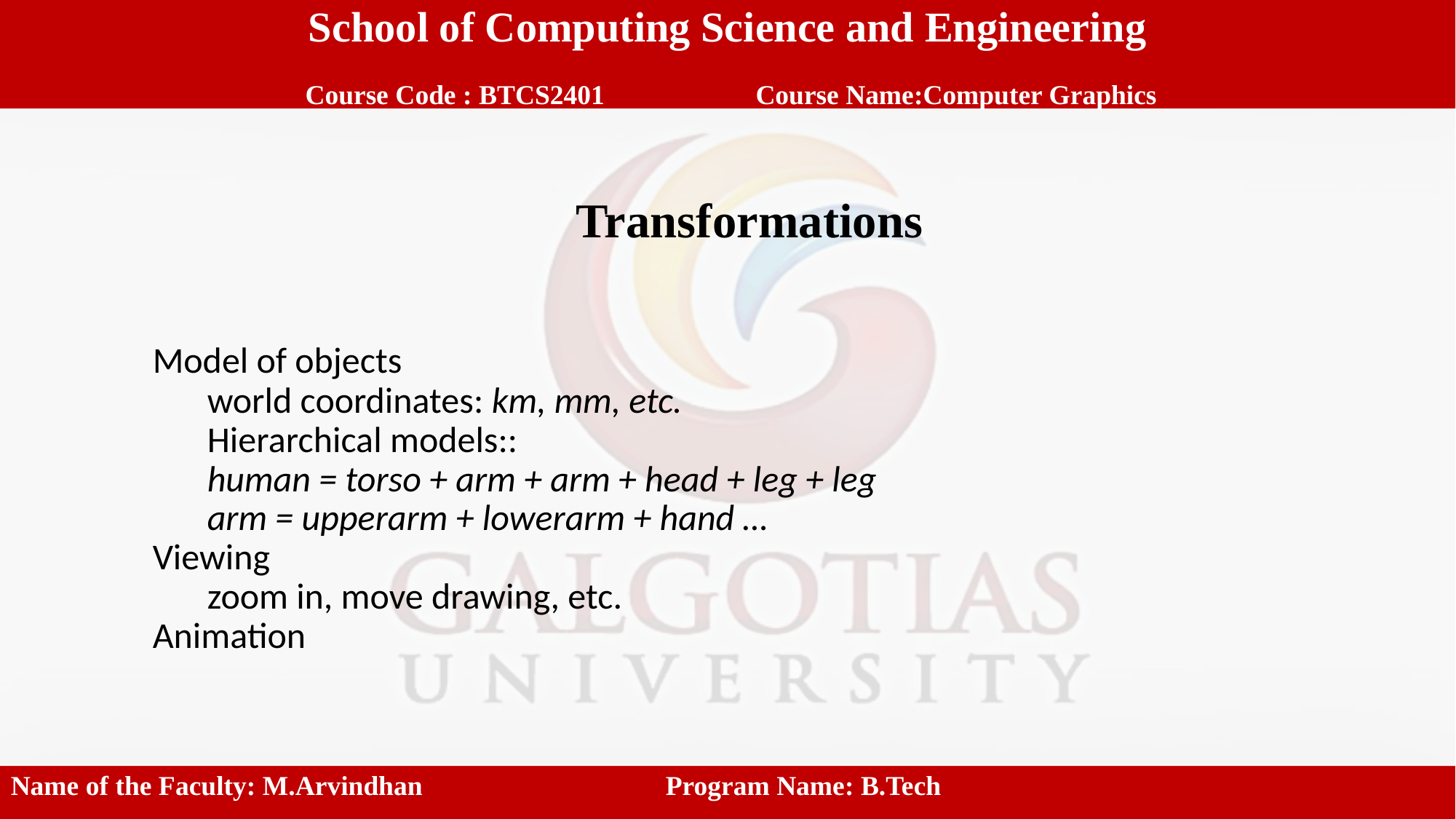

School of Computing Science and Engineering
 Course Code : BTCS2401		   Course Name:Computer Graphics

Transformations
Model of objects
world coordinates: km, mm, etc.
Hierarchical models::
human = torso + arm + arm + head + leg + leg
arm = upperarm + lowerarm + hand …
Viewing
zoom in, move drawing, etc.
Animation
Name of the Faculty: M.Arvindhan			Program Name: B.Tech